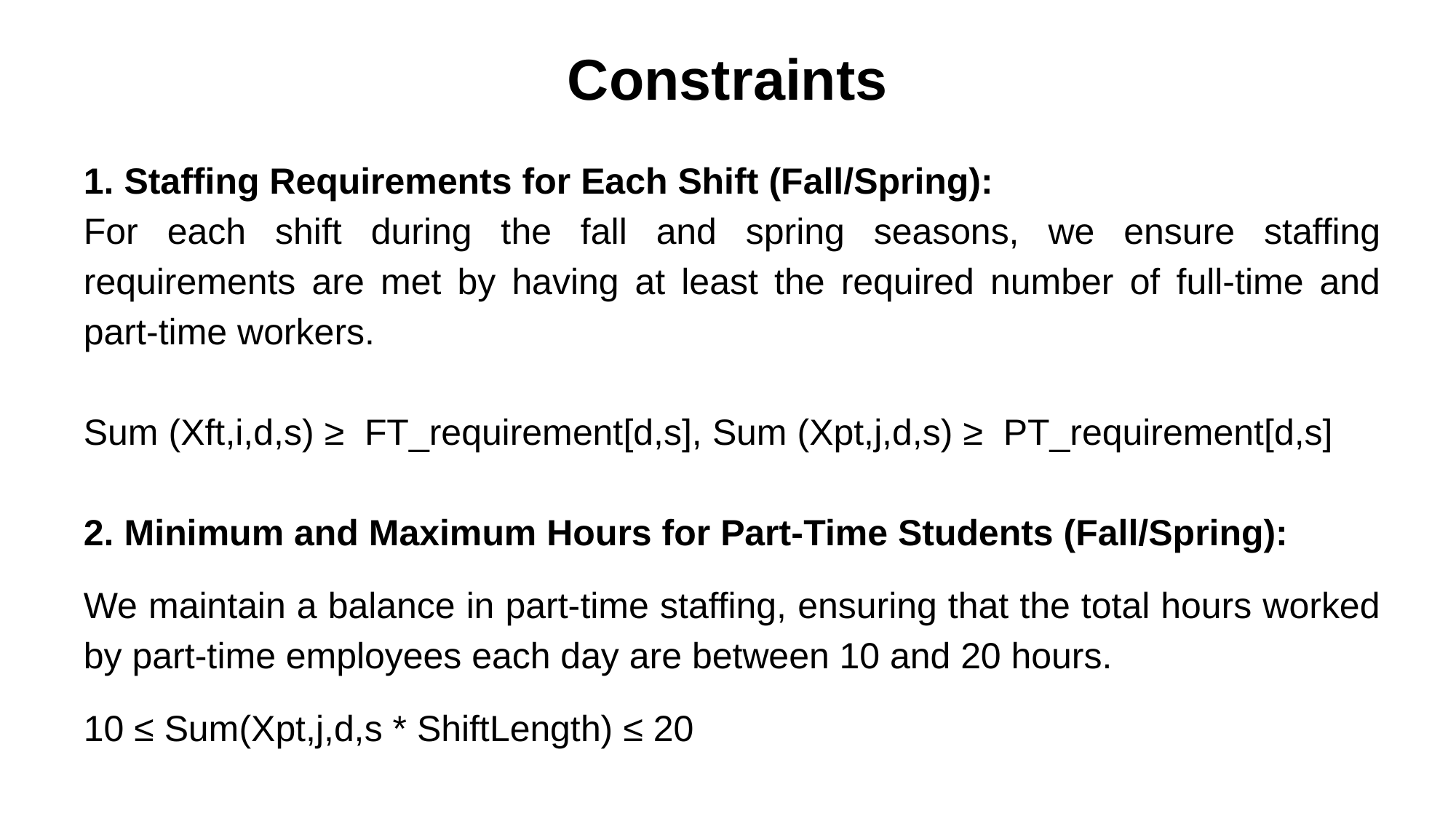

# Constraints
1. Staffing Requirements for Each Shift (Fall/Spring):
For each shift during the fall and spring seasons, we ensure staffing requirements are met by having at least the required number of full-time and part-time workers.

Sum (Xft,i,d,s) ≥  FT_requirement[d,s], Sum (Xpt,j,d,s) ≥  PT_requirement[d,s]

2. Minimum and Maximum Hours for Part-Time Students (Fall/Spring):
We maintain a balance in part-time staffing, ensuring that the total hours worked by part-time employees each day are between 10 and 20 hours.
10 ≤ Sum(Xpt,j,d,s * ShiftLength) ≤ 20